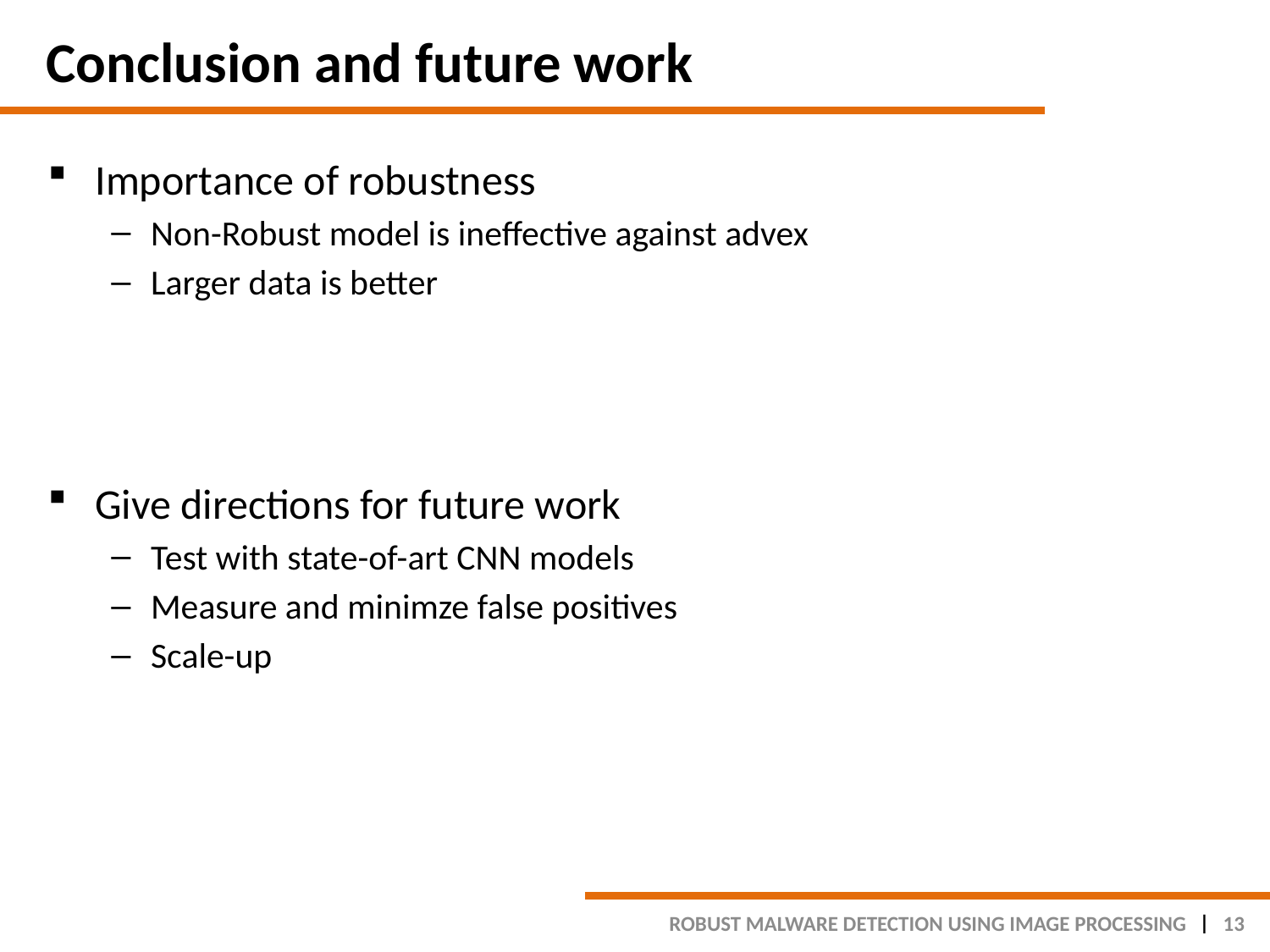

# Conclusion and future work
Importance of robustness
Non-Robust model is ineffective against advex
Larger data is better

Give directions for future work
Test with state-of-art CNN models
Measure and minimze false positives
Scale-up
ROBUST MALWARE DETECTION USING IMAGE PROCESSING
13